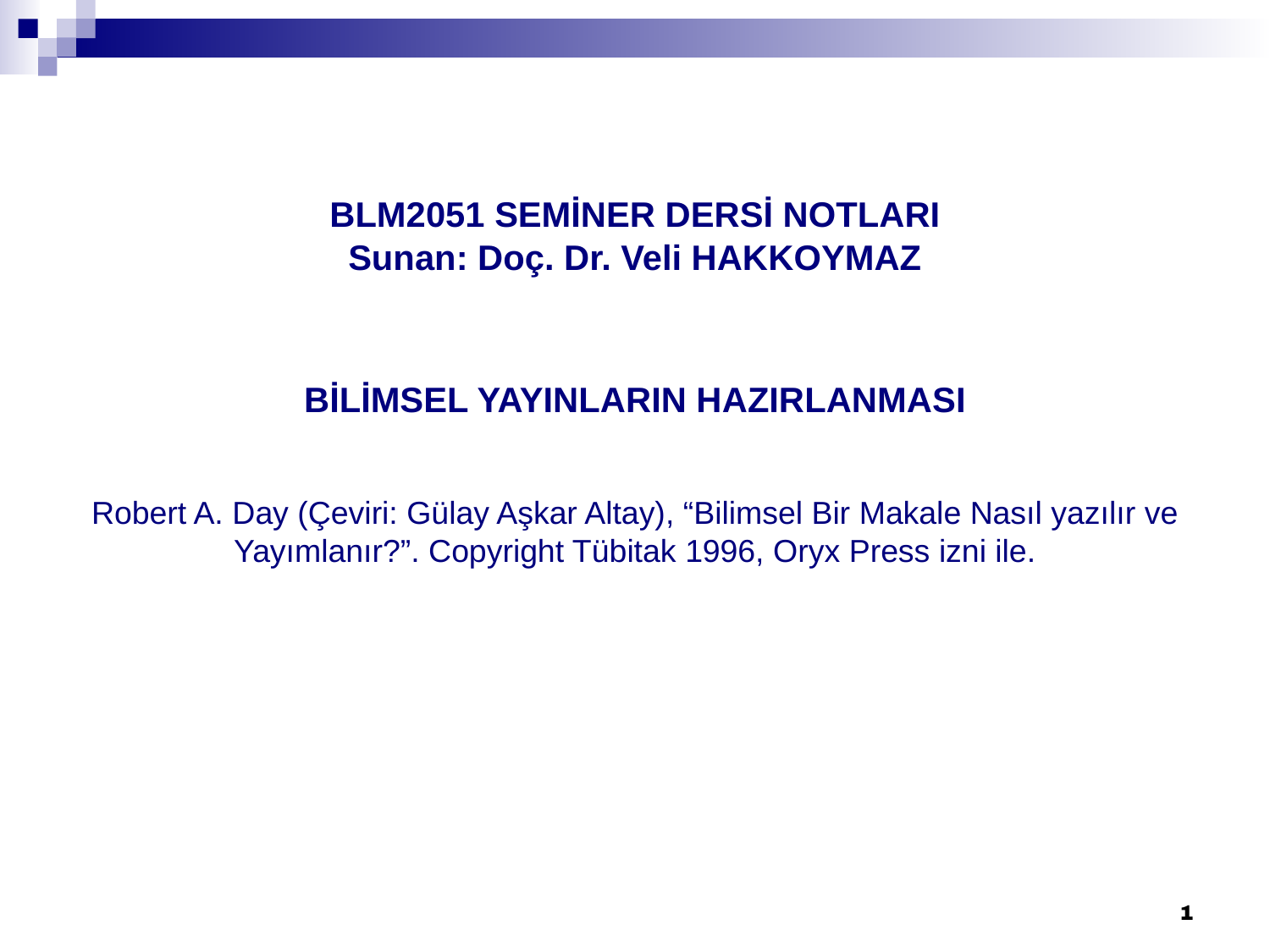

BLM2051 SEMİNER DERSİ NOTLARI
Sunan: Doç. Dr. Veli HAKKOYMAZ
BİLİMSEL YAYINLARIN HAZIRLANMASI
Robert A. Day (Çeviri: Gülay Aşkar Altay), “Bilimsel Bir Makale Nasıl yazılır ve Yayımlanır?”. Copyright Tübitak 1996, Oryx Press izni ile.
1